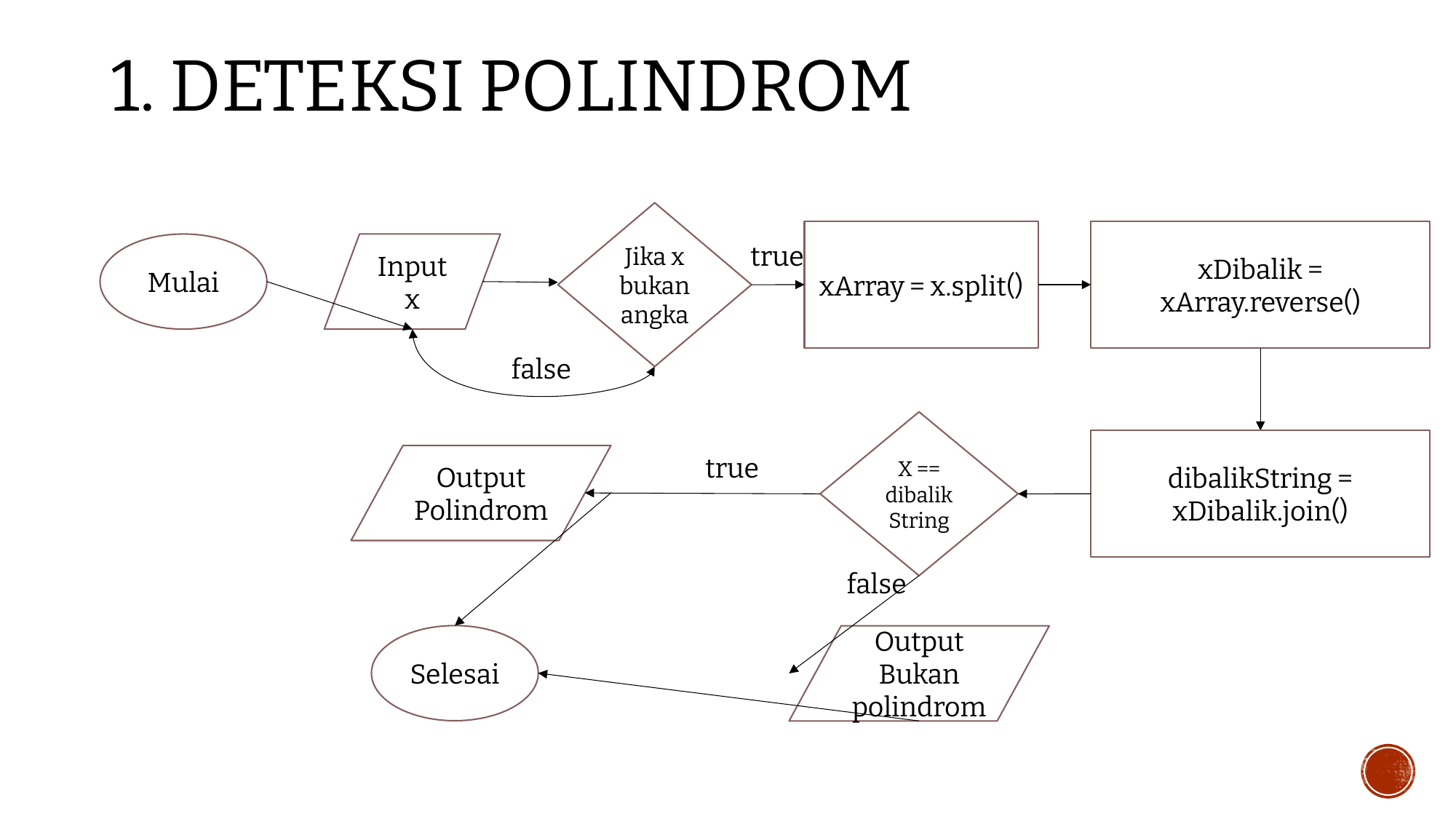

# 1. Deteksi Polindrom
Jika x bukan angka
xArray = x.split()
xDibalik = xArray.reverse()
true
Mulai
Input x
false
X == dibalikString
dibalikString = xDibalik.join()
Output Polindrom
true
false
Selesai
Output Bukan polindrom